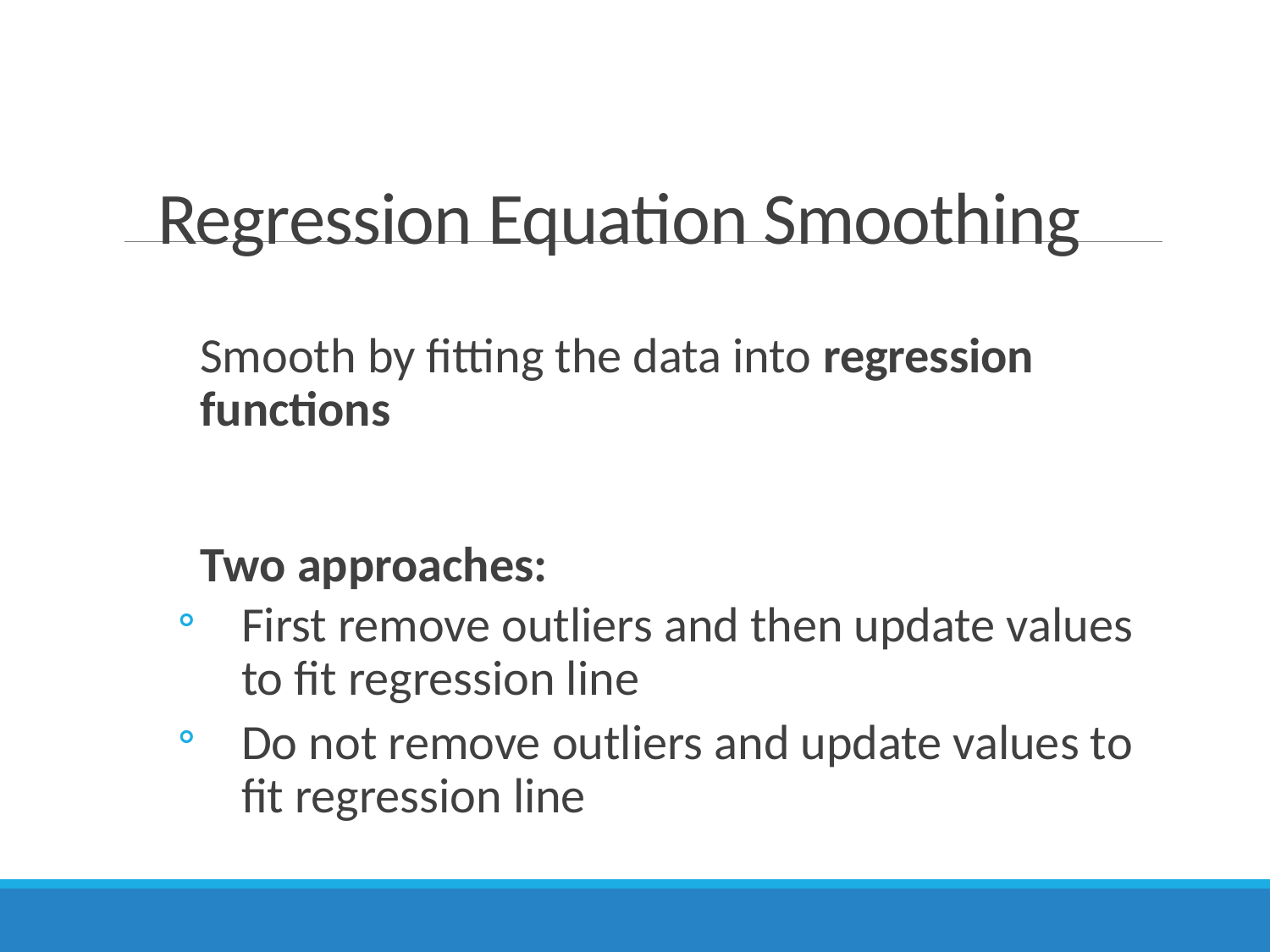

# Regression Equation Smoothing
Smooth by fitting the data into regression functions

Two approaches:
First remove outliers and then update values to fit regression line
Do not remove outliers and update values to fit regression line